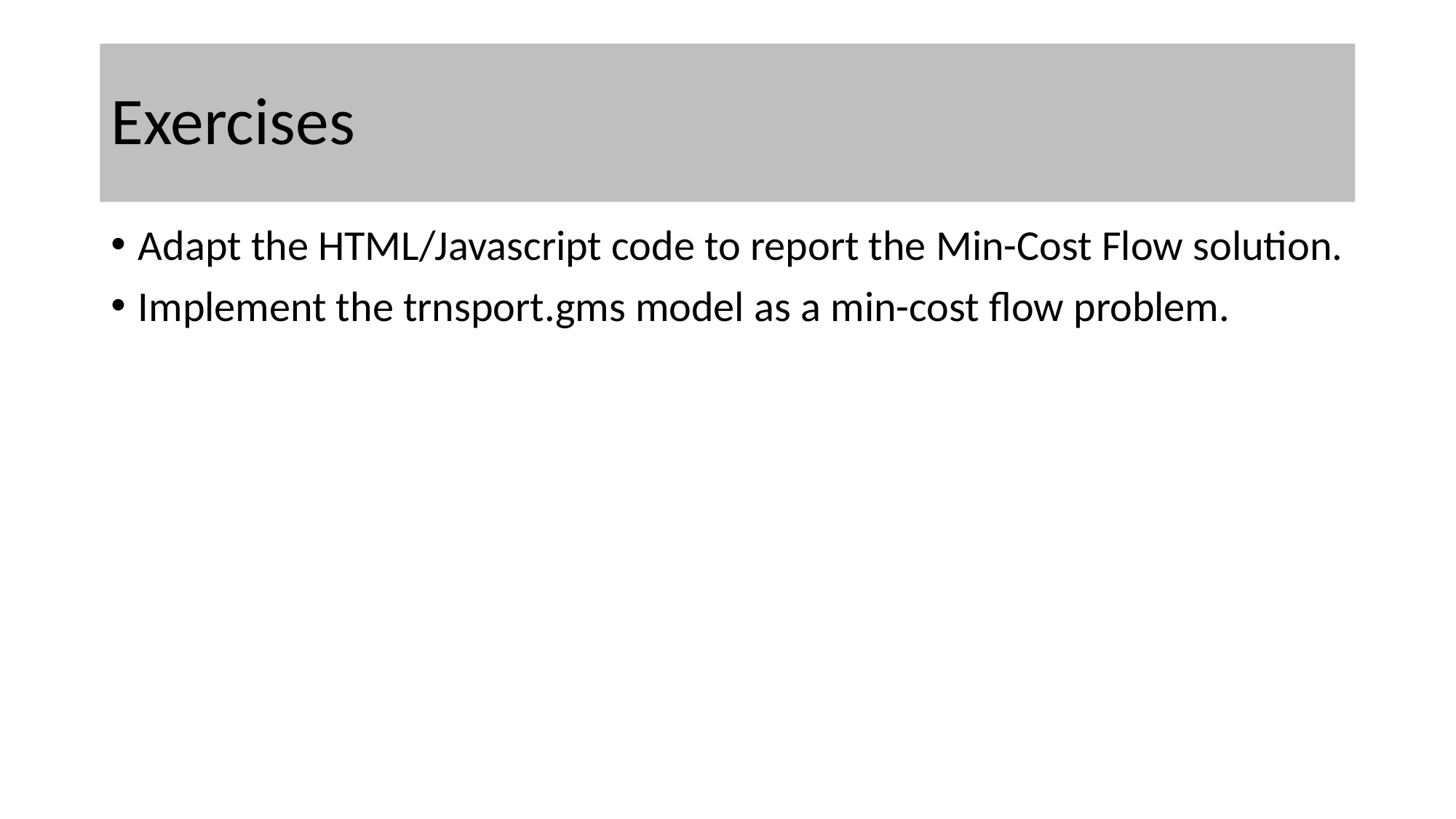

# Exercises
Adapt the HTML/Javascript code to report the Min-Cost Flow solution.
Implement the trnsport.gms model as a min-cost flow problem.